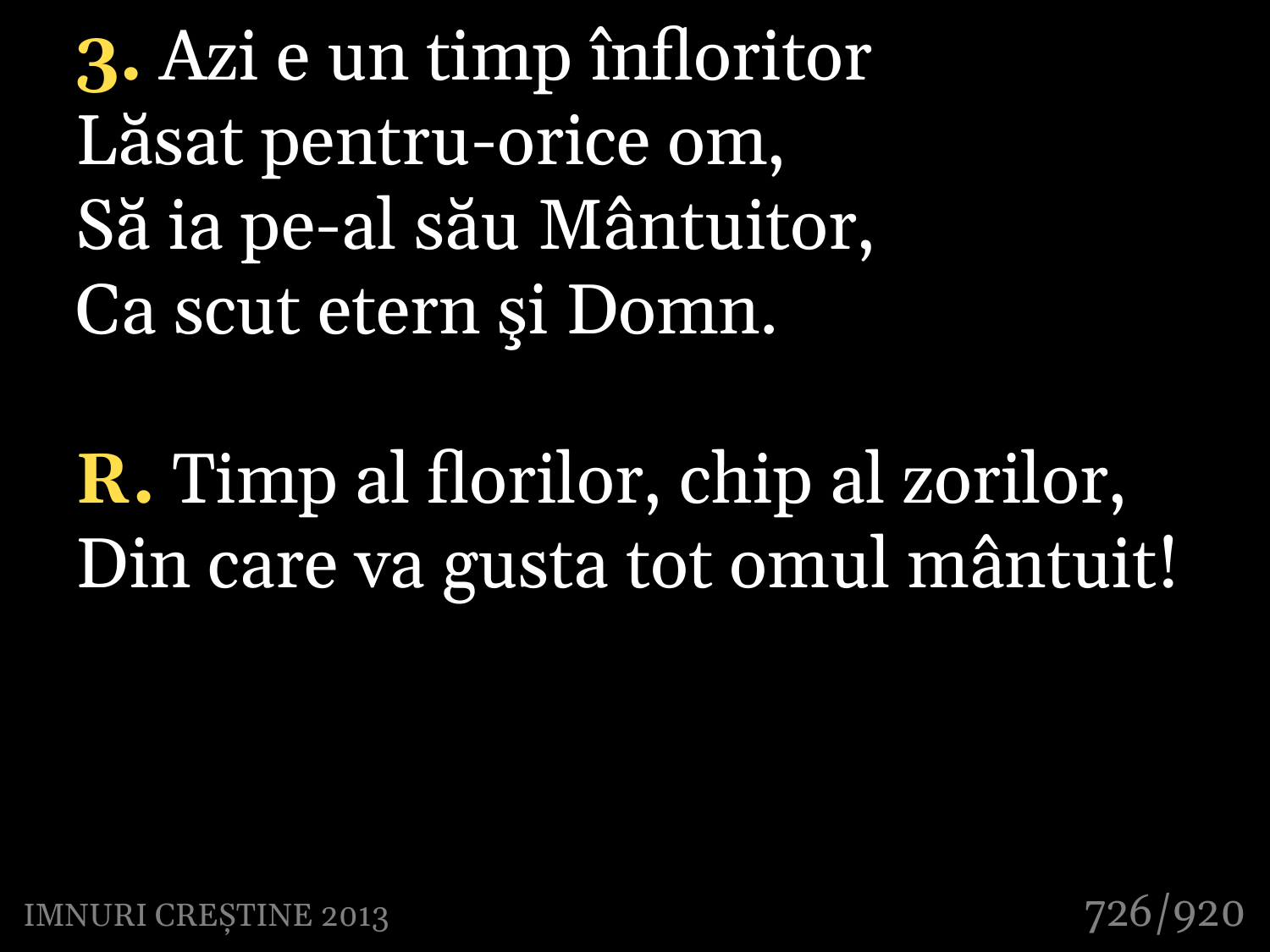

3. Azi e un timp înfloritor
Lăsat pentru-orice om,
Să ia pe-al său Mântuitor,
Ca scut etern şi Domn.

R. Timp al florilor, chip al zorilor,
Din care va gusta tot omul mântuit!
726/920
IMNURI CREȘTINE 2013